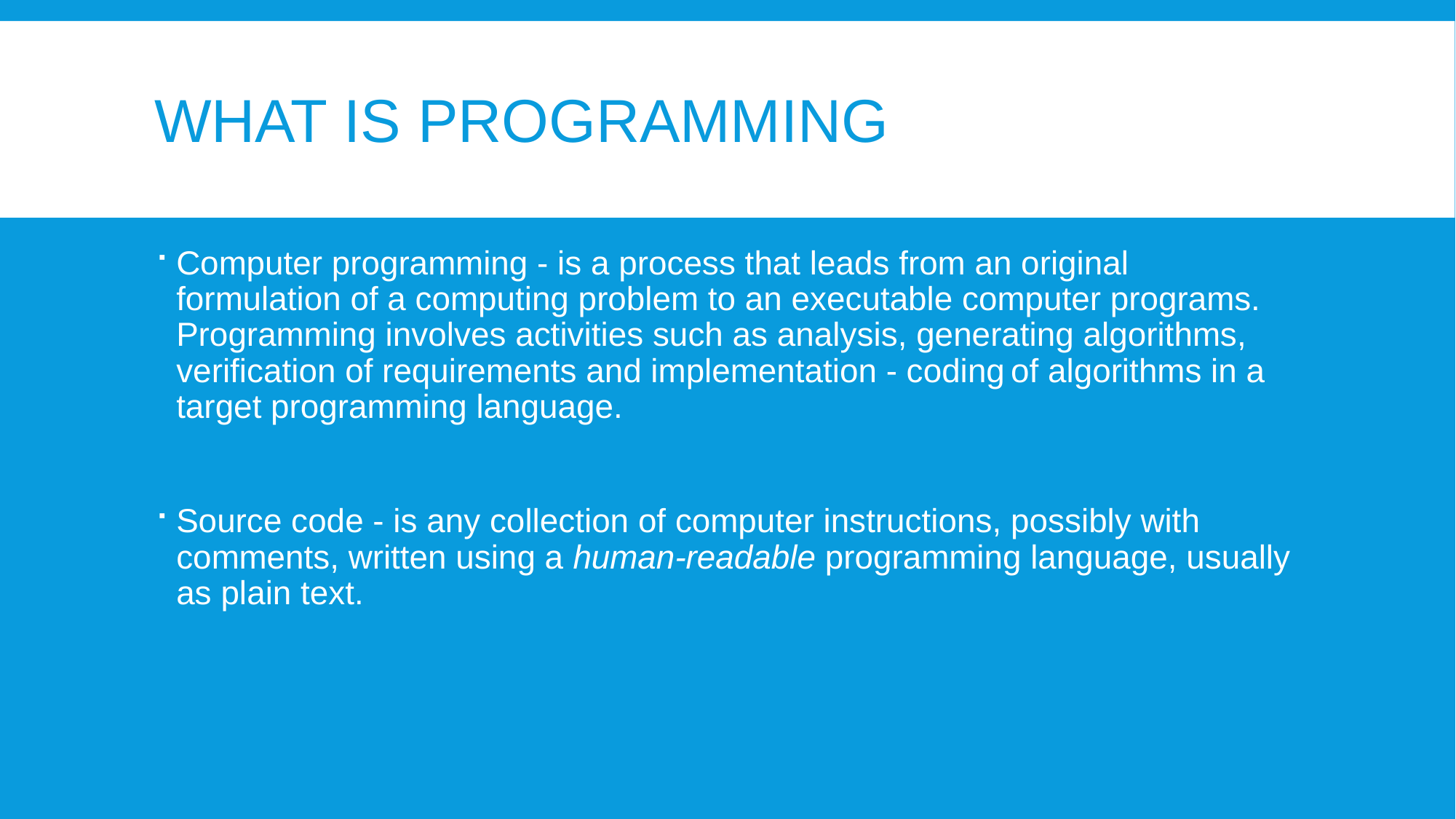

# What is Programming
Computer programming - is a process that leads from an original formulation of a computing problem to an executable computer programs. Programming involves activities such as analysis, generating algorithms, verification of requirements and implementation - coding of algorithms in a target programming language.

Source code - is any collection of computer instructions, possibly with comments, written using a human-readable programming language, usually as plain text.